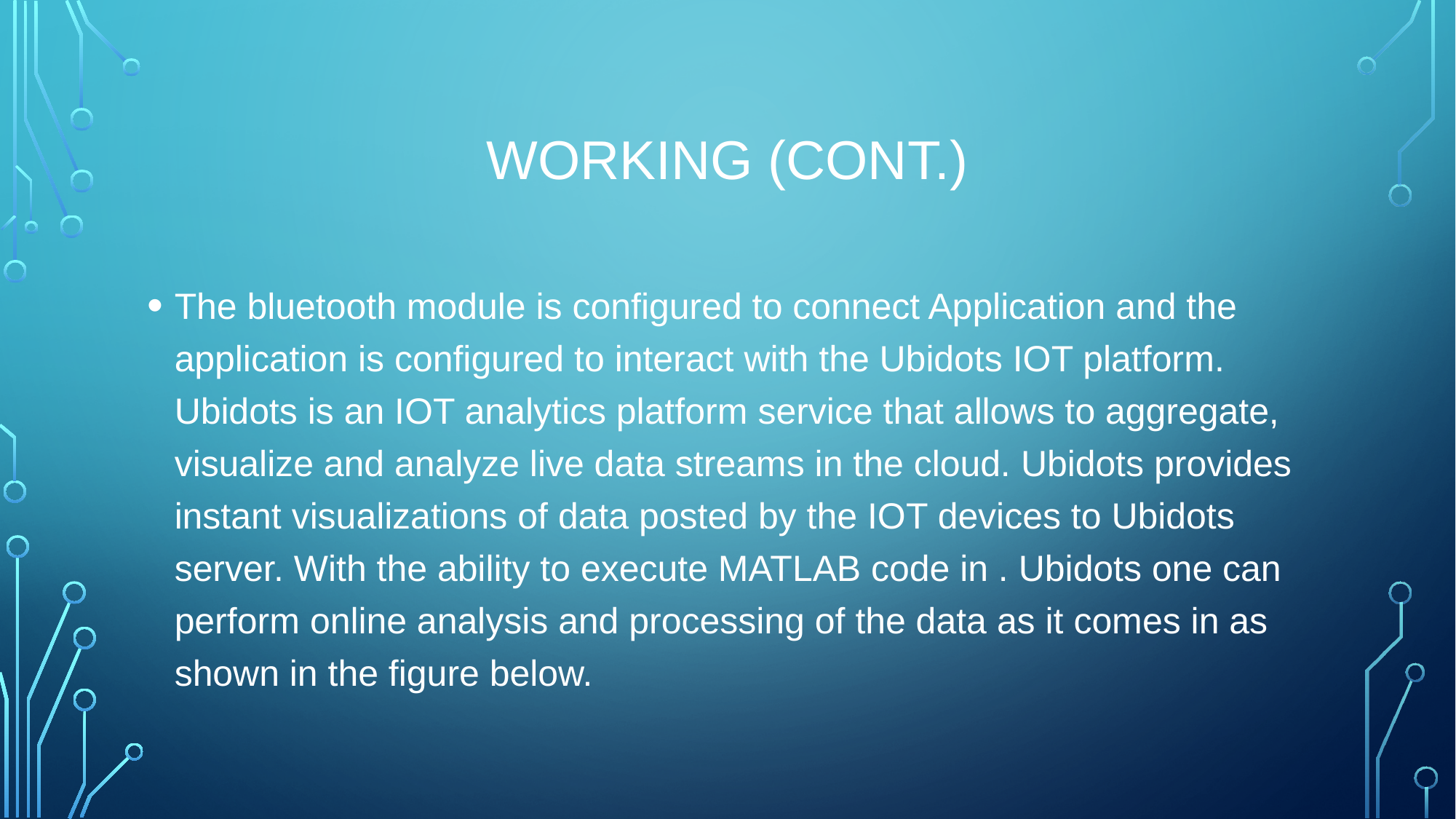

# Working (Cont.)
The bluetooth module is configured to connect Application and the application is configured to interact with the Ubidots IOT platform. Ubidots is an IOT analytics platform service that allows to aggregate, visualize and analyze live data streams in the cloud. Ubidots provides instant visualizations of data posted by the IOT devices to Ubidots server. With the ability to execute MATLAB code in . Ubidots one can perform online analysis and processing of the data as it comes in as shown in the figure below.